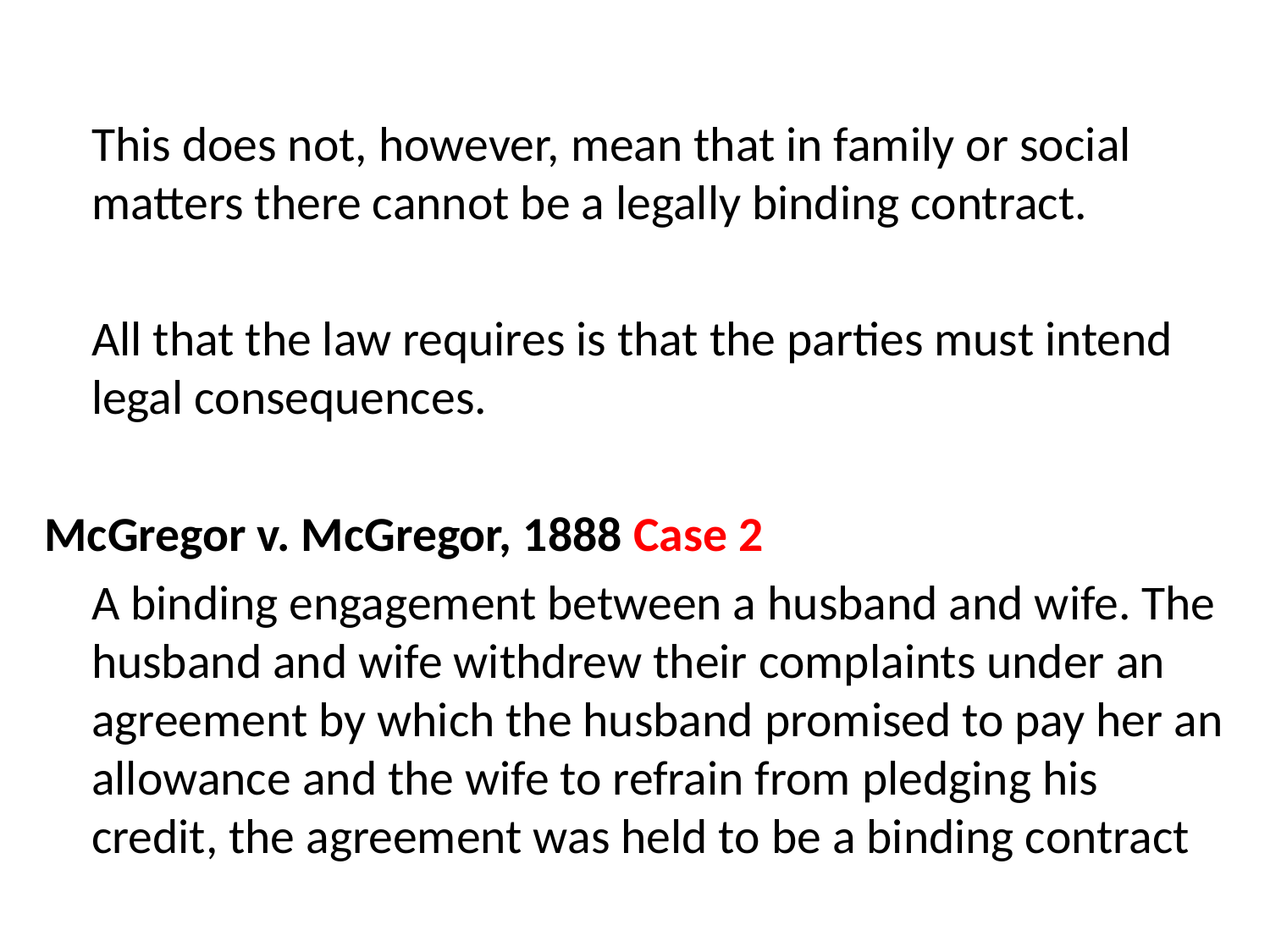

This does not, however, mean that in family or social matters there cannot be a legally binding contract.

	All that the law requires is that the parties must intend legal consequences.

McGregor v. McGregor, 1888 Case 2
	A binding engagement between a husband and wife. The husband and wife withdrew their complaints under an agreement by which the husband promised to pay her an allowance and the wife to refrain from pledging his credit, the agreement was held to be a binding contract